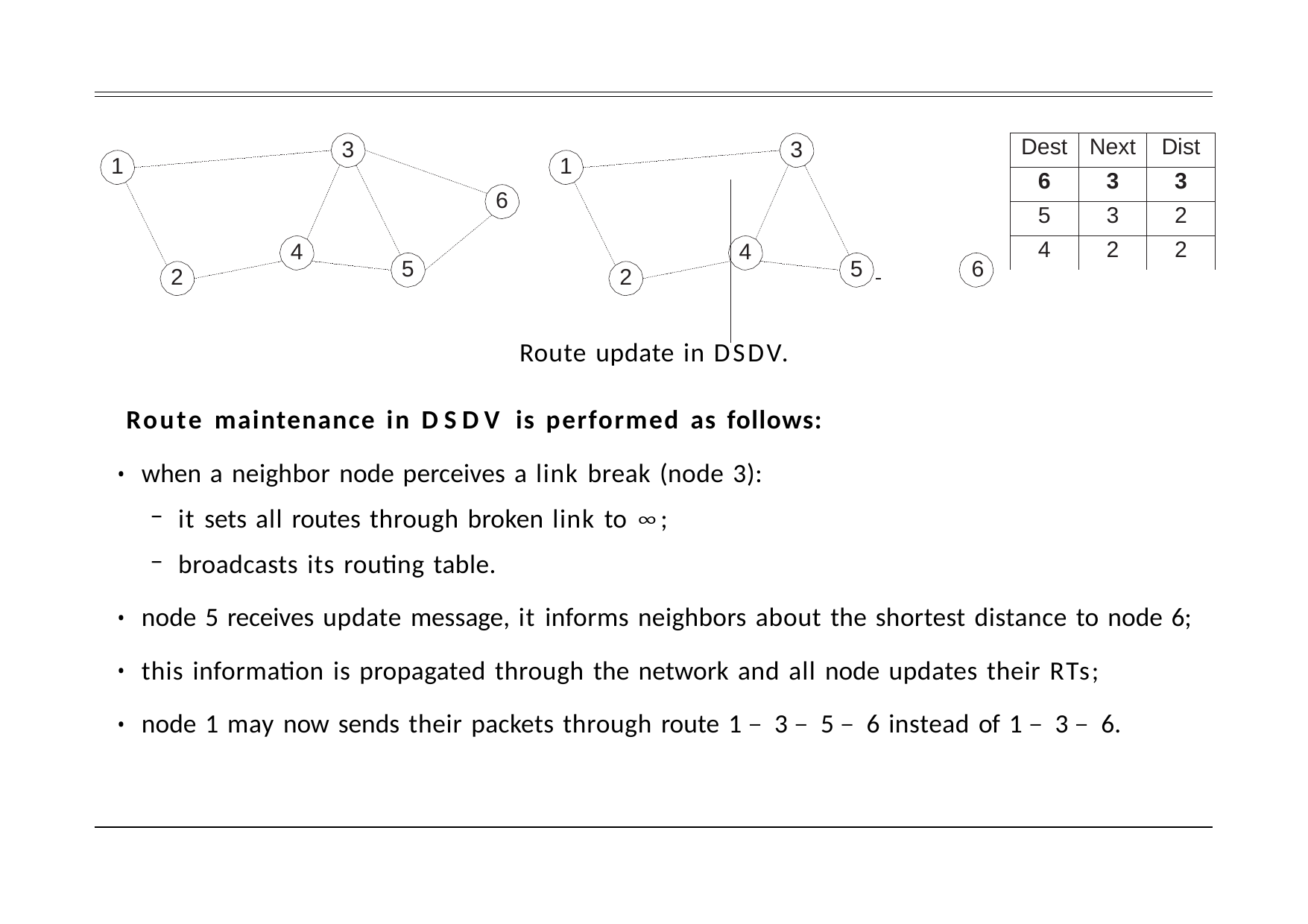

3
3
| Dest | Next | Dist |
| --- | --- | --- |
| 6 | 3 | 3 |
| 5 | 3 | 2 |
| 4 | 2 | 2 |

1
1

6

4
4

5
5   	 6

2
2

Route update in DSDV.

Route maintenance in DSDV is performed as follows:
when a neighbor node perceives a link break (node 3):
it sets all routes through broken link to ∞;
broadcasts its routing table.
node 5 receives update message, it informs neighbors about the shortest distance to node 6;
this information is propagated through the network and all node updates their RTs;
node 1 may now sends their packets through route 1 − 3 − 5 − 6 instead of 1 − 3 − 6.